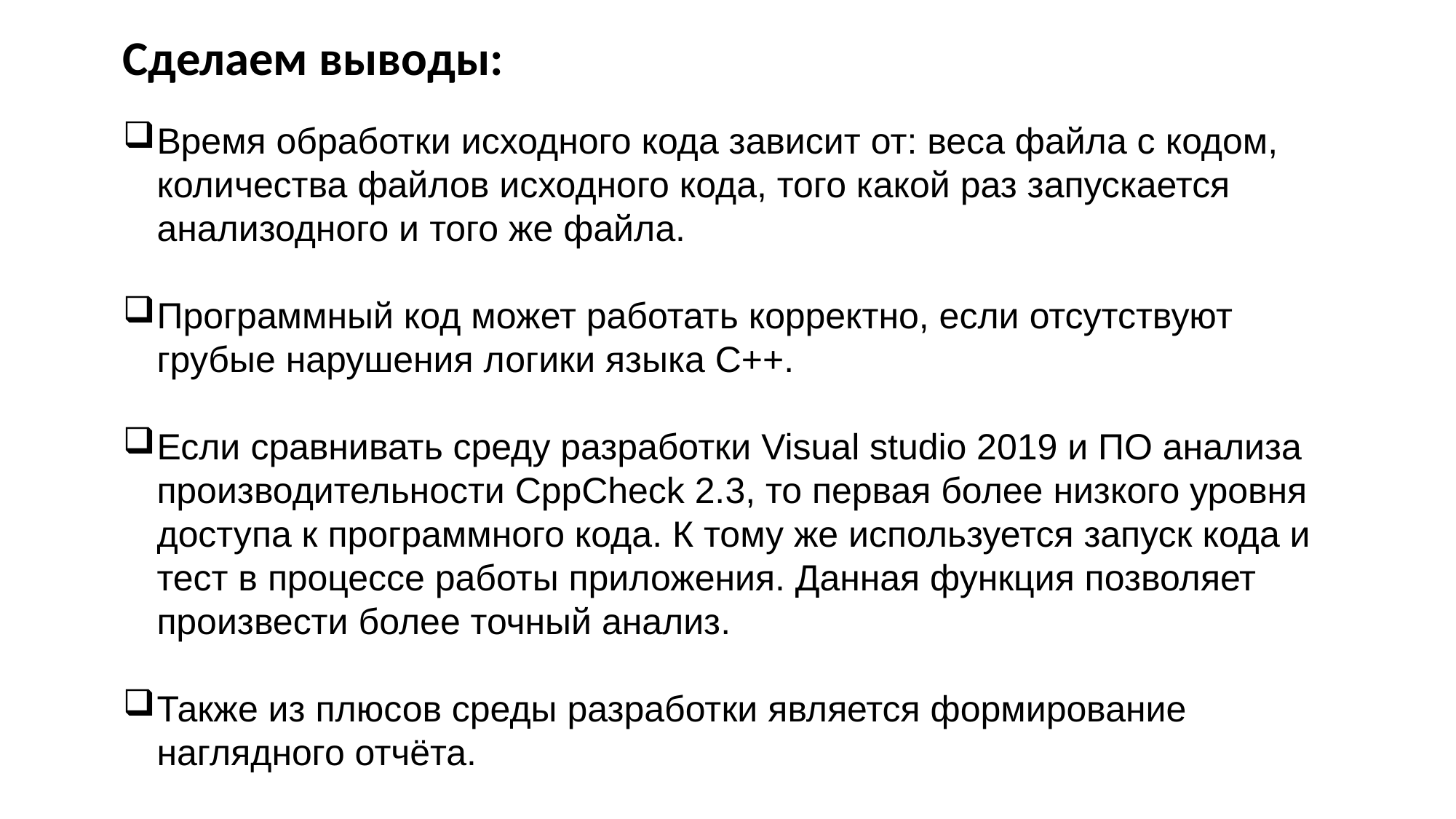

Сделаем выводы:

Время обработки исходного кода зависит от: веса файла с кодом, количества файлов исходного кода, того какой раз запускается анализодного и того же файла.

Программный код может работать корректно, если отсутствуют грубые нарушения логики языка C++.

Если сравнивать среду разработки Visual studio 2019 и ПО анализа производительности CppCheck 2.3, то первая более низкого уровня доступа к программного кода. К тому же используется запуск кода и тест в процессе работы приложения. Данная функция позволяет произвести более точный анализ.

Также из плюсов среды разработки является формирование наглядного отчёта.